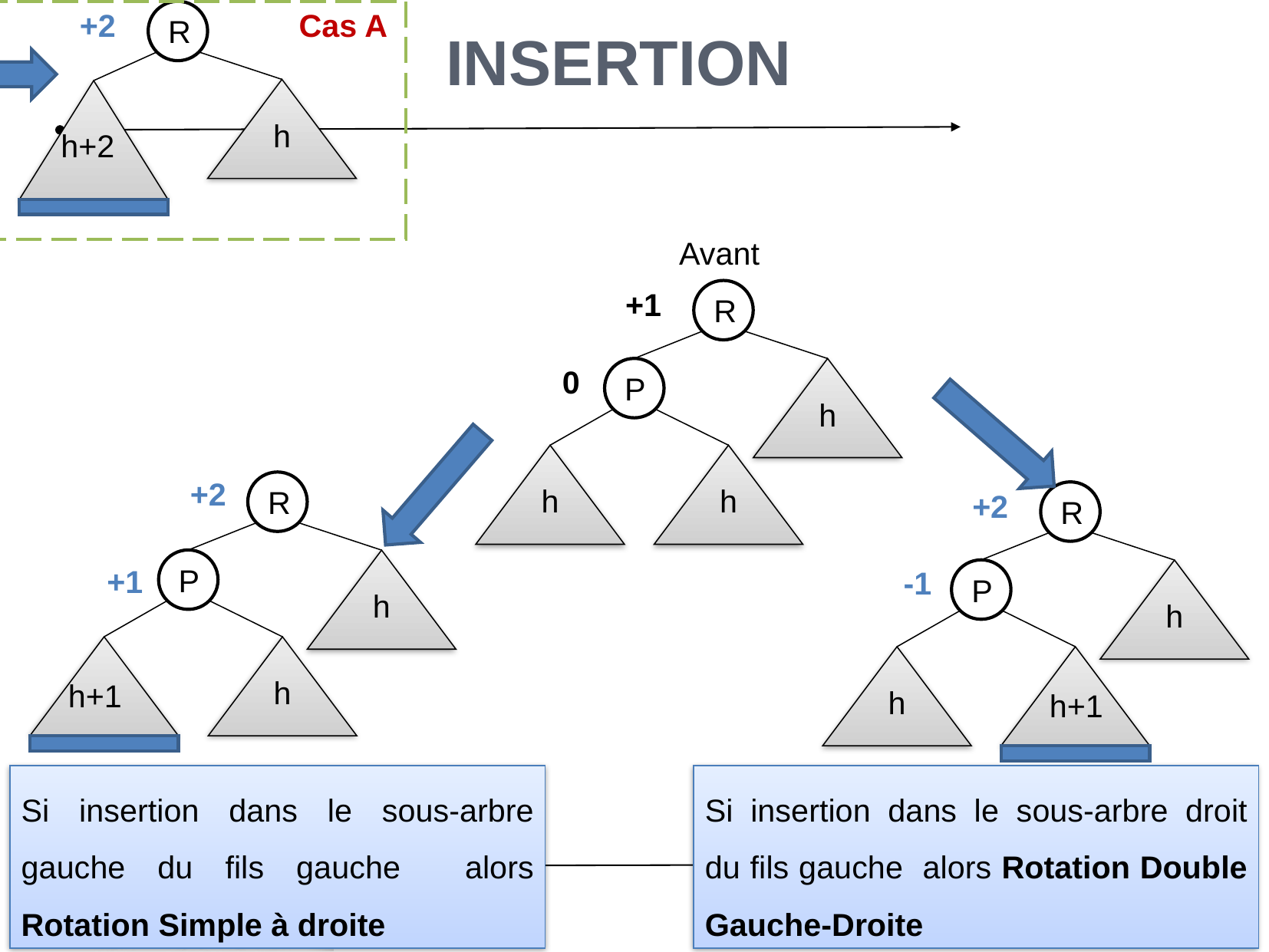

27
Insertion
R
+2
Cas A
+1

R
h

h+2

h

h+1
Avant
+1
R
0
P
h

+2
R
-1
P
h

h

h+1

+2
R
P
h

+1

h

h+1

h

h

Si insertion dans le sous-arbre gauche du fils gauche  alors Rotation Simple à droite
Si insertion dans le sous-arbre droit du fils gauche  alors Rotation Double Gauche-Droite